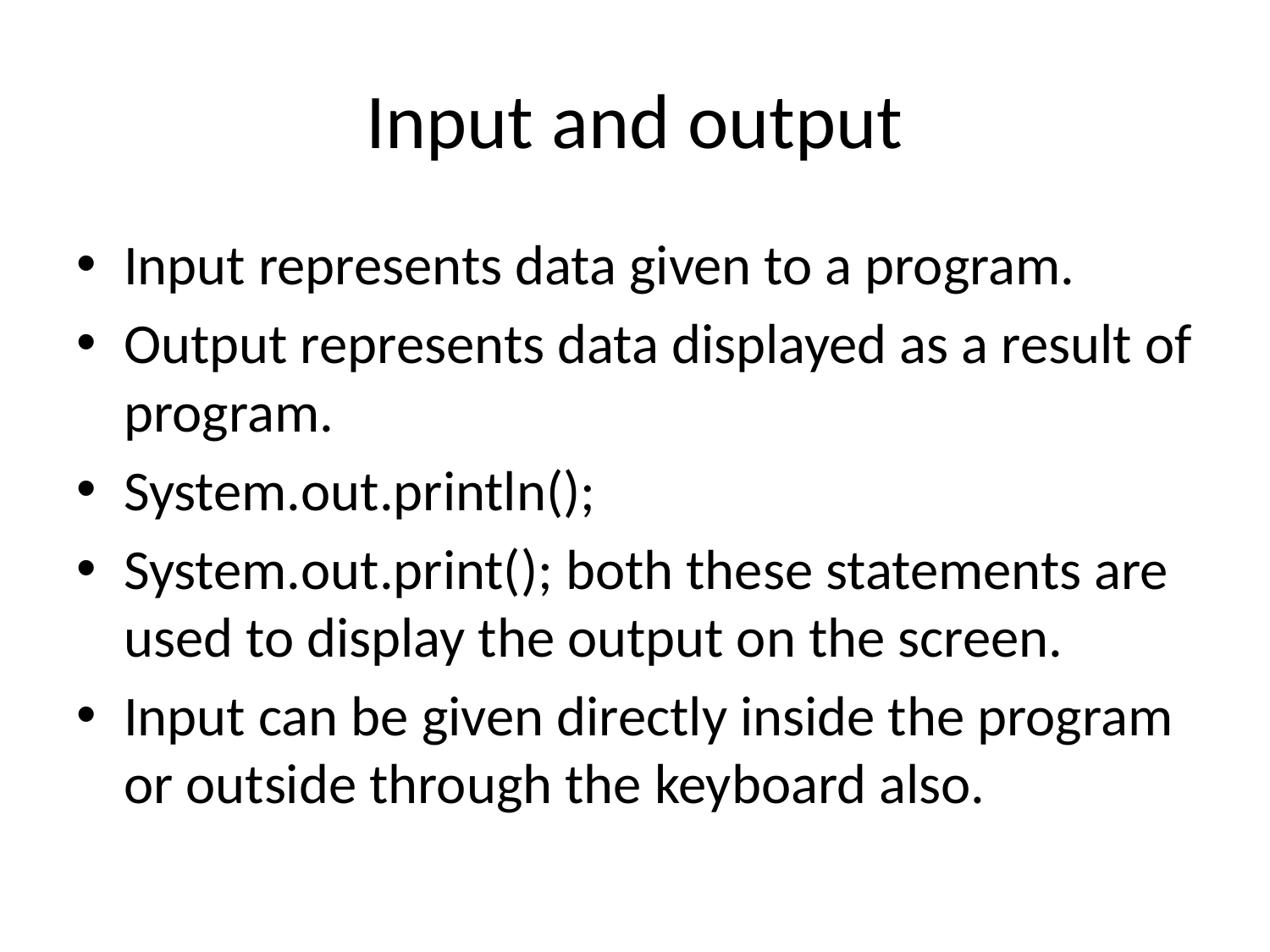

# Input and output
Input represents data given to a program.
Output represents data displayed as a result of program.
System.out.println();
System.out.print(); both these statements are used to display the output on the screen.
Input can be given directly inside the program or outside through the keyboard also.